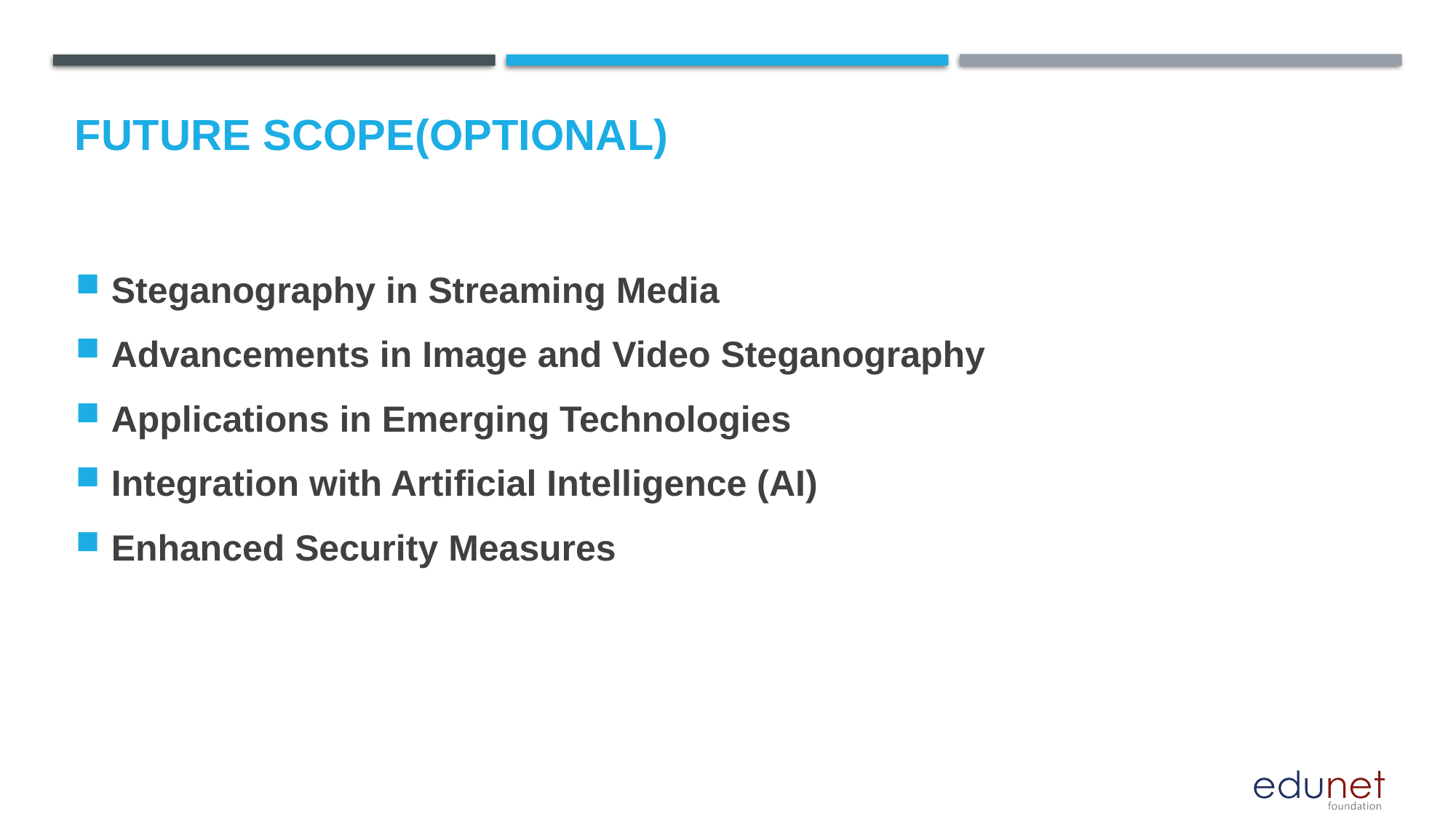

Future scope(optional)
Steganography in Streaming Media
Advancements in Image and Video Steganography
Applications in Emerging Technologies
Integration with Artificial Intelligence (AI)
Enhanced Security Measures